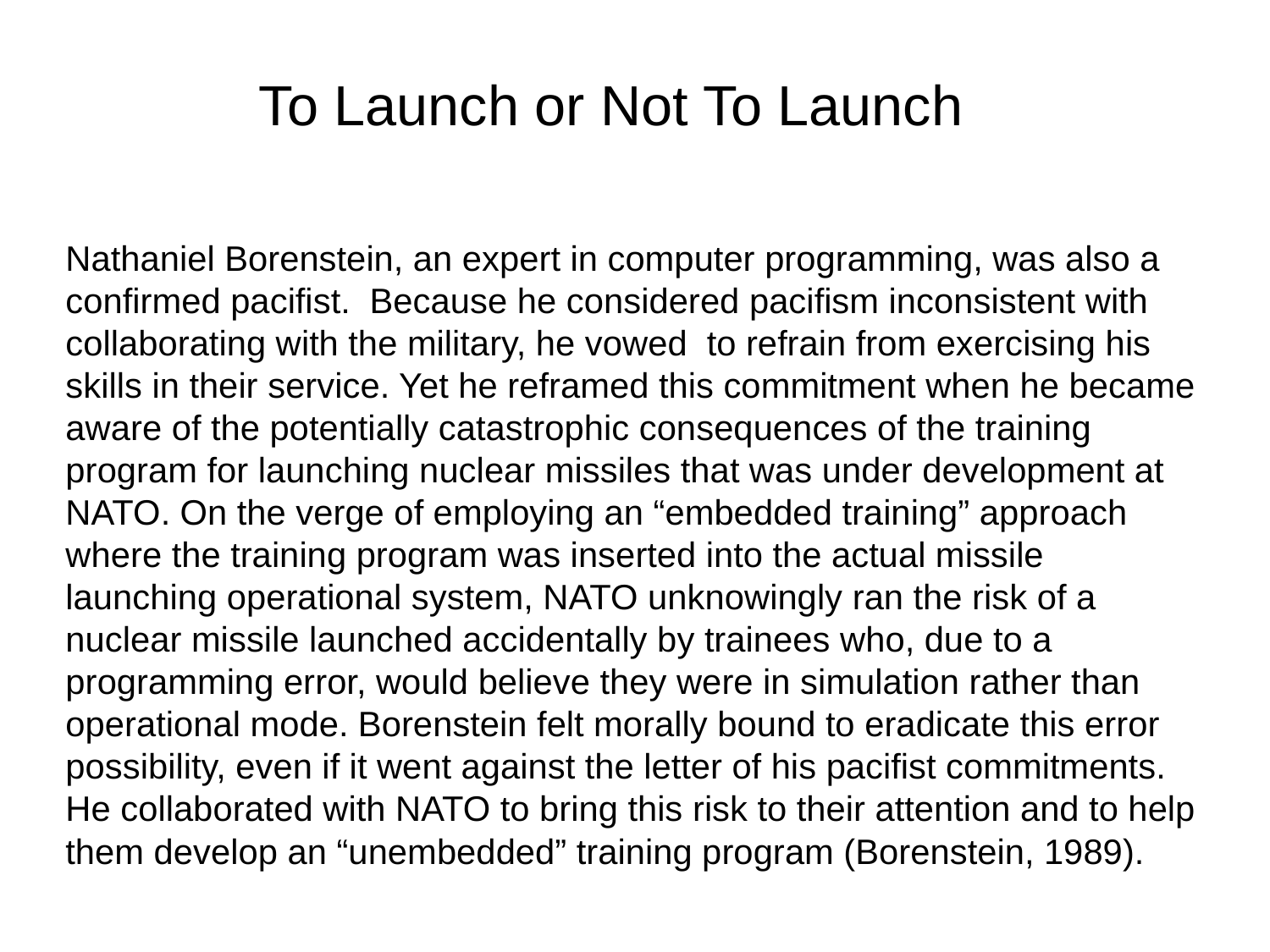

To Launch or Not To Launch
Nathaniel Borenstein, an expert in computer programming, was also a confirmed pacifist.  Because he considered pacifism inconsistent with collaborating with the military, he vowed  to refrain from exercising his skills in their service. Yet he reframed this commitment when he became aware of the potentially catastrophic consequences of the training program for launching nuclear missiles that was under development at NATO. On the verge of employing an “embedded training” approach where the training program was inserted into the actual missile launching operational system, NATO unknowingly ran the risk of a nuclear missile launched accidentally by trainees who, due to a programming error, would believe they were in simulation rather than operational mode. Borenstein felt morally bound to eradicate this error possibility, even if it went against the letter of his pacifist commitments. He collaborated with NATO to bring this risk to their attention and to help them develop an “unembedded” training program (Borenstein, 1989).